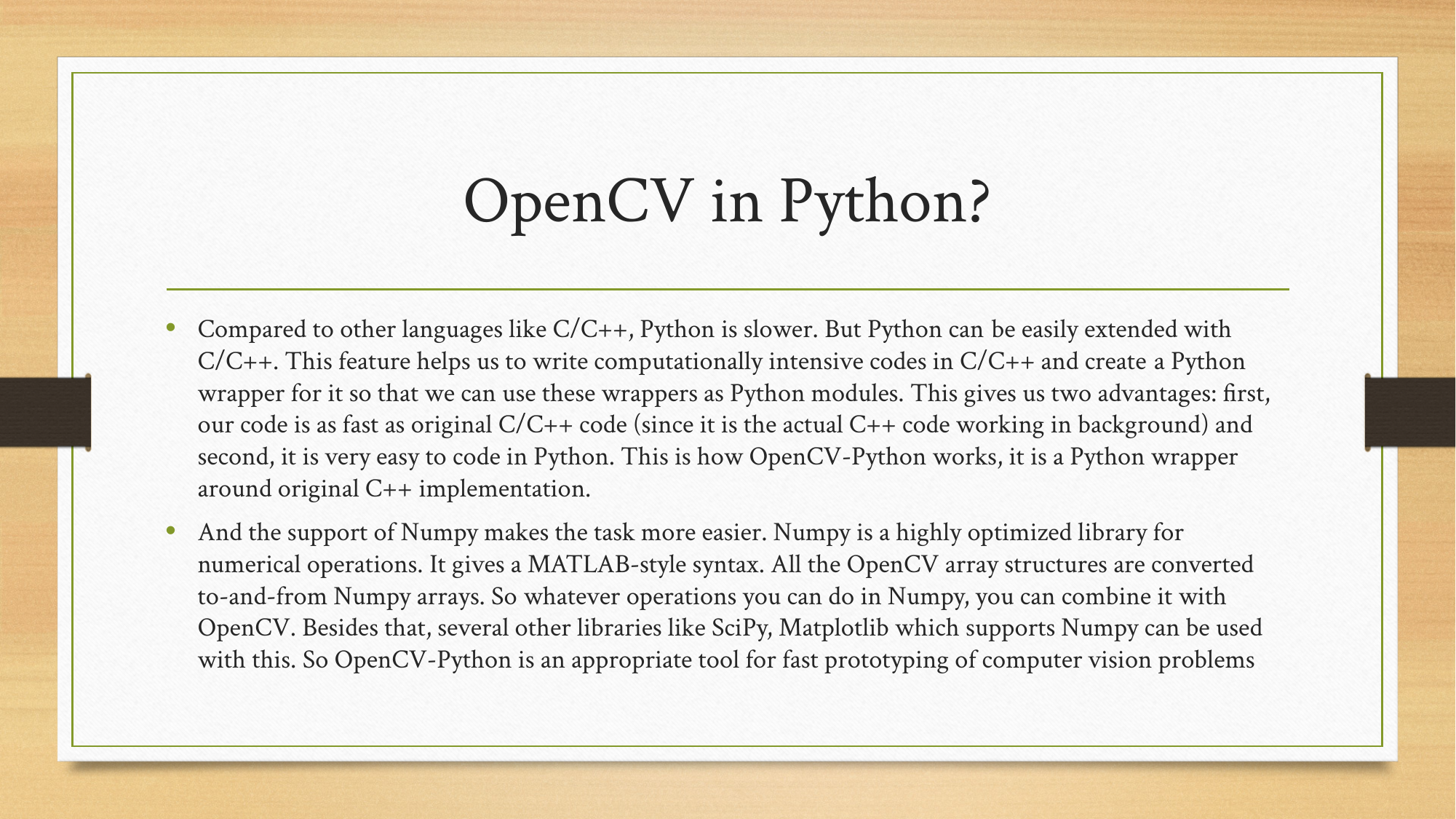

# OpenCV in Python?
Compared to other languages like C/C++, Python is slower. But Python can be easily extended with C/C++. This feature helps us to write computationally intensive codes in C/C++ and create a Python wrapper for it so that we can use these wrappers as Python modules. This gives us two advantages: ﬁrst, our code is as fast as original C/C++ code (since it is the actual C++ code working in background) and second, it is very easy to code in Python. This is how OpenCV-Python works, it is a Python wrapper around original C++ implementation.
And the support of Numpy makes the task more easier. Numpy is a highly optimized library for numerical operations. It gives a MATLAB-style syntax. All the OpenCV array structures are converted to-and-from Numpy arrays. So whatever operations you can do in Numpy, you can combine it with OpenCV. Besides that, several other libraries like SciPy, Matplotlib which supports Numpy can be used with this. So OpenCV-Python is an appropriate tool for fast prototyping of computer vision problems